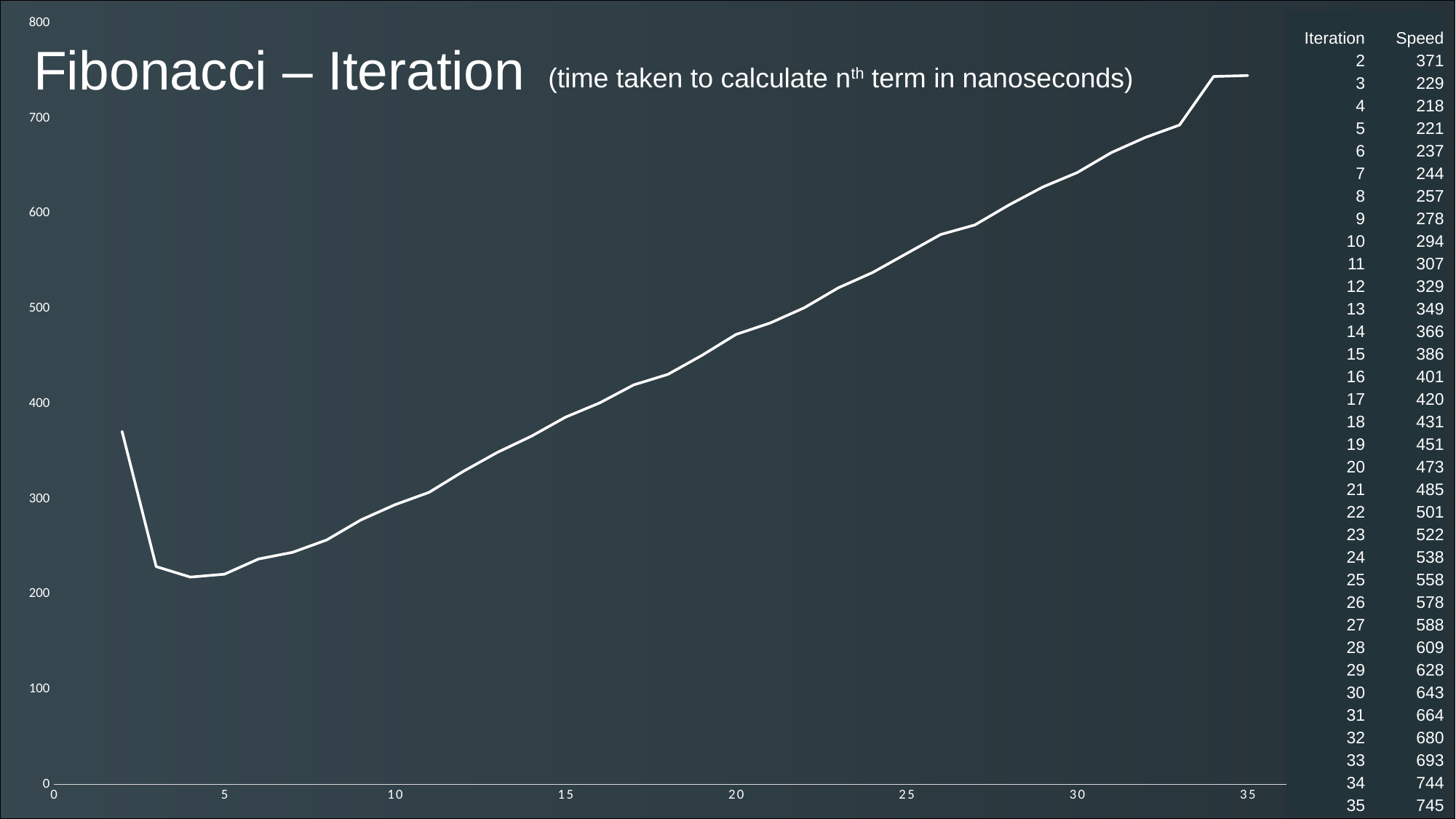

### Chart

| Category | Speed (nanoseconds) |
|---|---|
| Iteration | Speed |
| --- | --- |
| 2 | 371 |
| 3 | 229 |
| 4 | 218 |
| 5 | 221 |
| 6 | 237 |
| 7 | 244 |
| 8 | 257 |
| 9 | 278 |
| 10 | 294 |
| 11 | 307 |
| 12 | 329 |
| 13 | 349 |
| 14 | 366 |
| 15 | 386 |
| 16 | 401 |
| 17 | 420 |
| 18 | 431 |
| 19 | 451 |
| 20 | 473 |
| 21 | 485 |
| 22 | 501 |
| 23 | 522 |
| 24 | 538 |
| 25 | 558 |
| 26 | 578 |
| 27 | 588 |
| 28 | 609 |
| 29 | 628 |
| 30 | 643 |
| 31 | 664 |
| 32 | 680 |
| 33 | 693 |
| 34 | 744 |
| 35 | 745 |
Fibonacci – Iteration
(time taken to calculate nth term in nanoseconds)